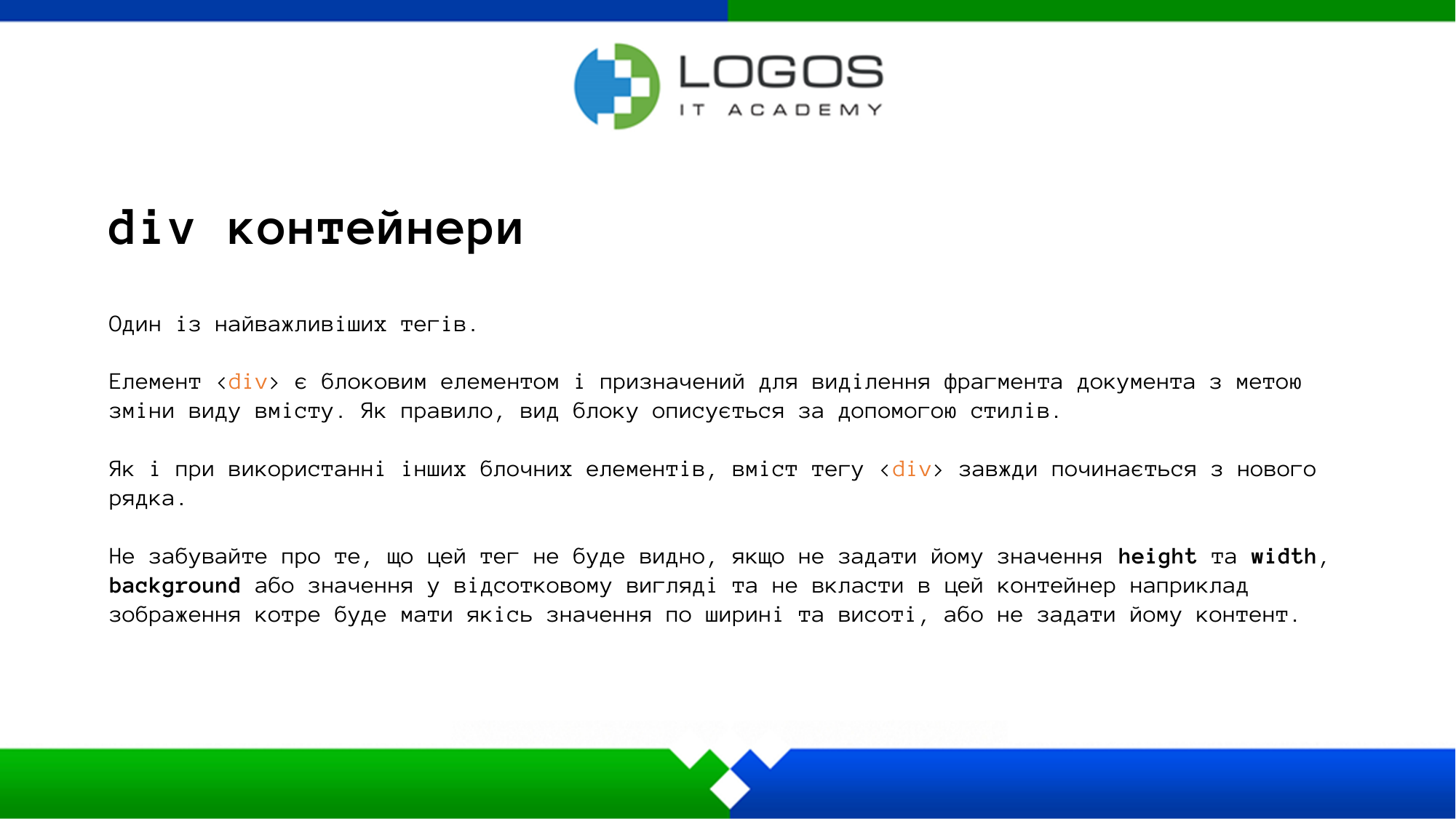

div контейнери
Один із найважливіших тегів.

Елемент <div> є блоковим елементом і призначений для виділення фрагмента документа з метою зміни виду вмісту. Як правило, вид блоку описується за допомогою стилів.

Як і при використанні інших блочних елементів, вміст тегу <div> завжди починається з нового рядка.

Не забувайте про те, що цей тег не буде видно, якщо не задати йому значення height та width, background або значення у відсотковому вигляді та не вкласти в цей контейнер наприклад зображення котре буде мати якісь значення по ширині та висоті, або не задати йому контент.